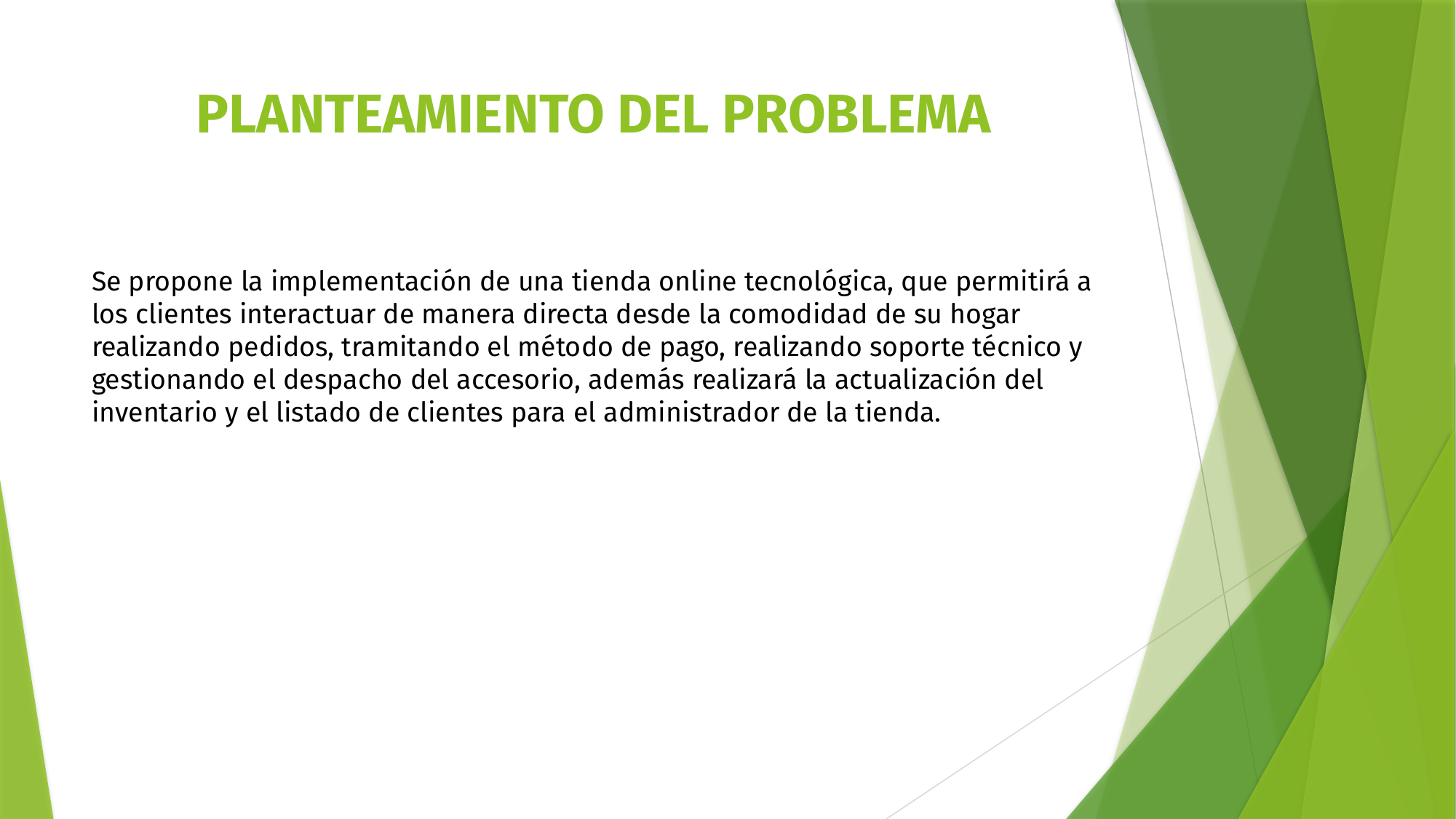

# PLANTEAMIENTO DEL PROBLEMA
Se propone la implementación de una tienda online tecnológica, que permitirá a los clientes interactuar de manera directa desde la comodidad de su hogar realizando pedidos, tramitando el método de pago, realizando soporte técnico y gestionando el despacho del accesorio, además realizará la actualización del inventario y el listado de clientes para el administrador de la tienda.